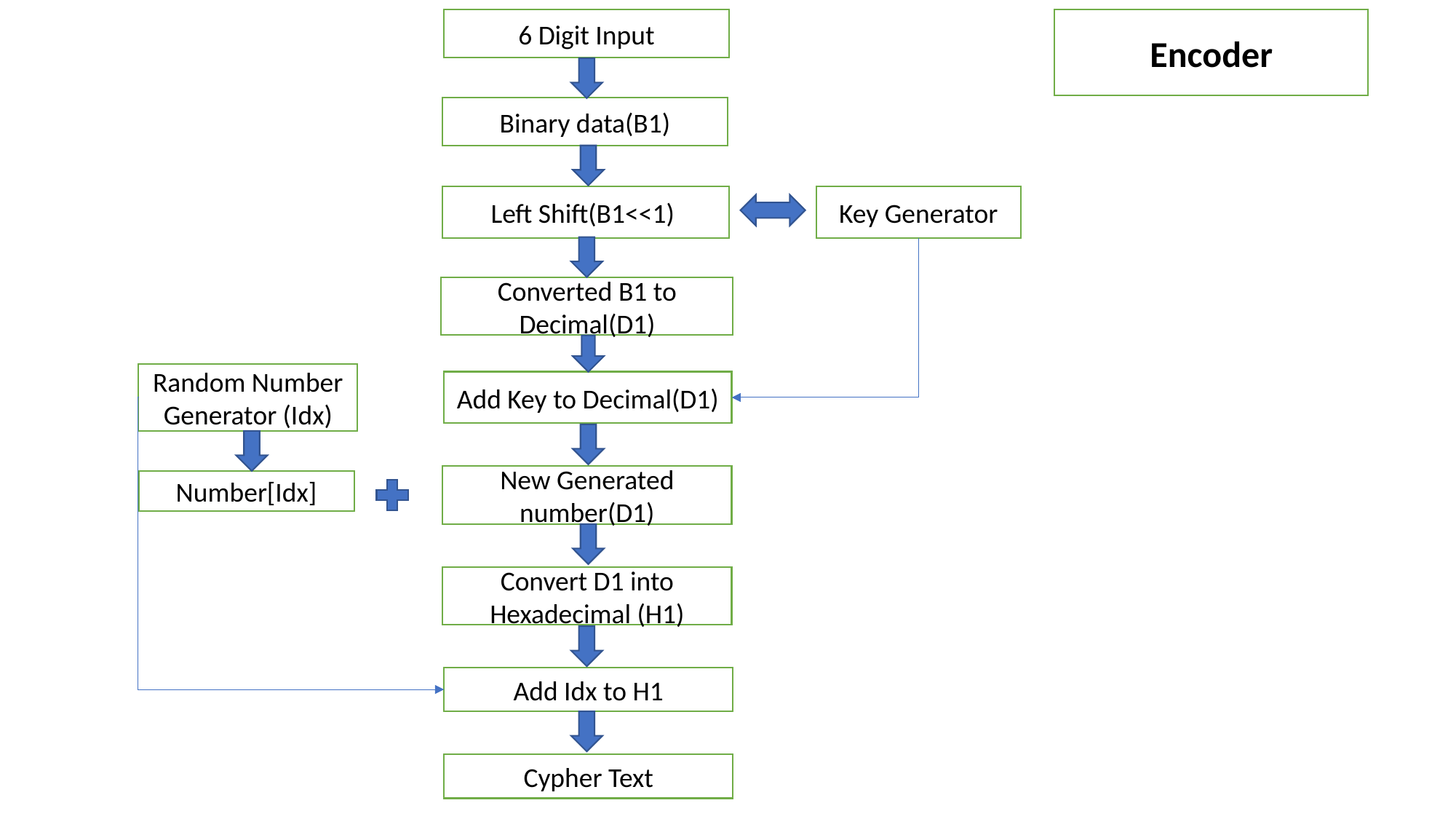

6 Digit Input
Encoder

Binary data(B1)

Left Shift(B1<<1)
Key Generator

Converted B1 to Decimal(D1)

Random Number Generator (Idx)
Add Key to Decimal(D1)

New Generated number(D1)
Number[Idx]

Convert D1 into Hexadecimal (H1)

Add Idx to H1

Cypher Text